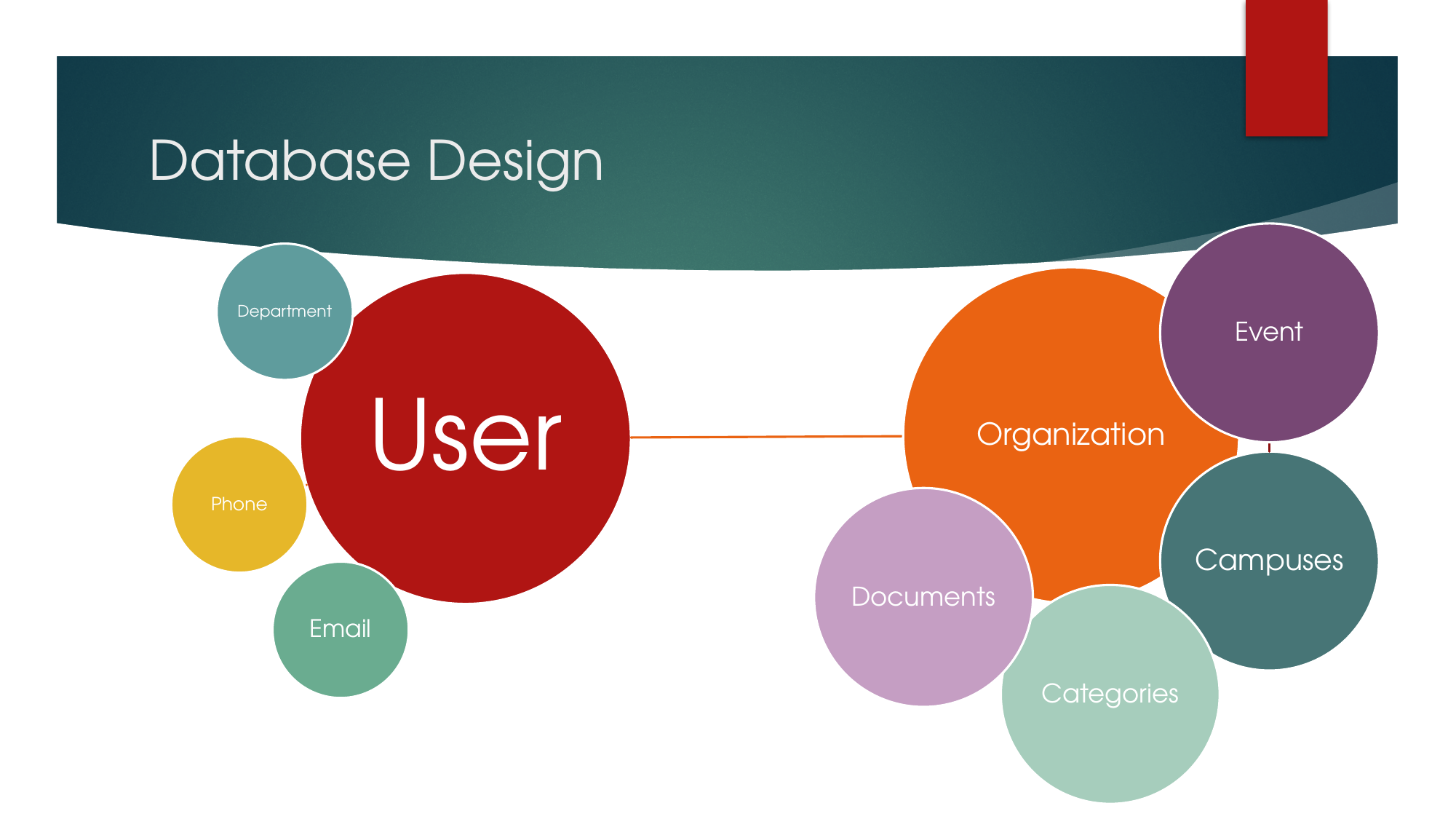

# Database Design
User

Organization

Phone

Email

Department
Campuses

Event

Categories

Documents